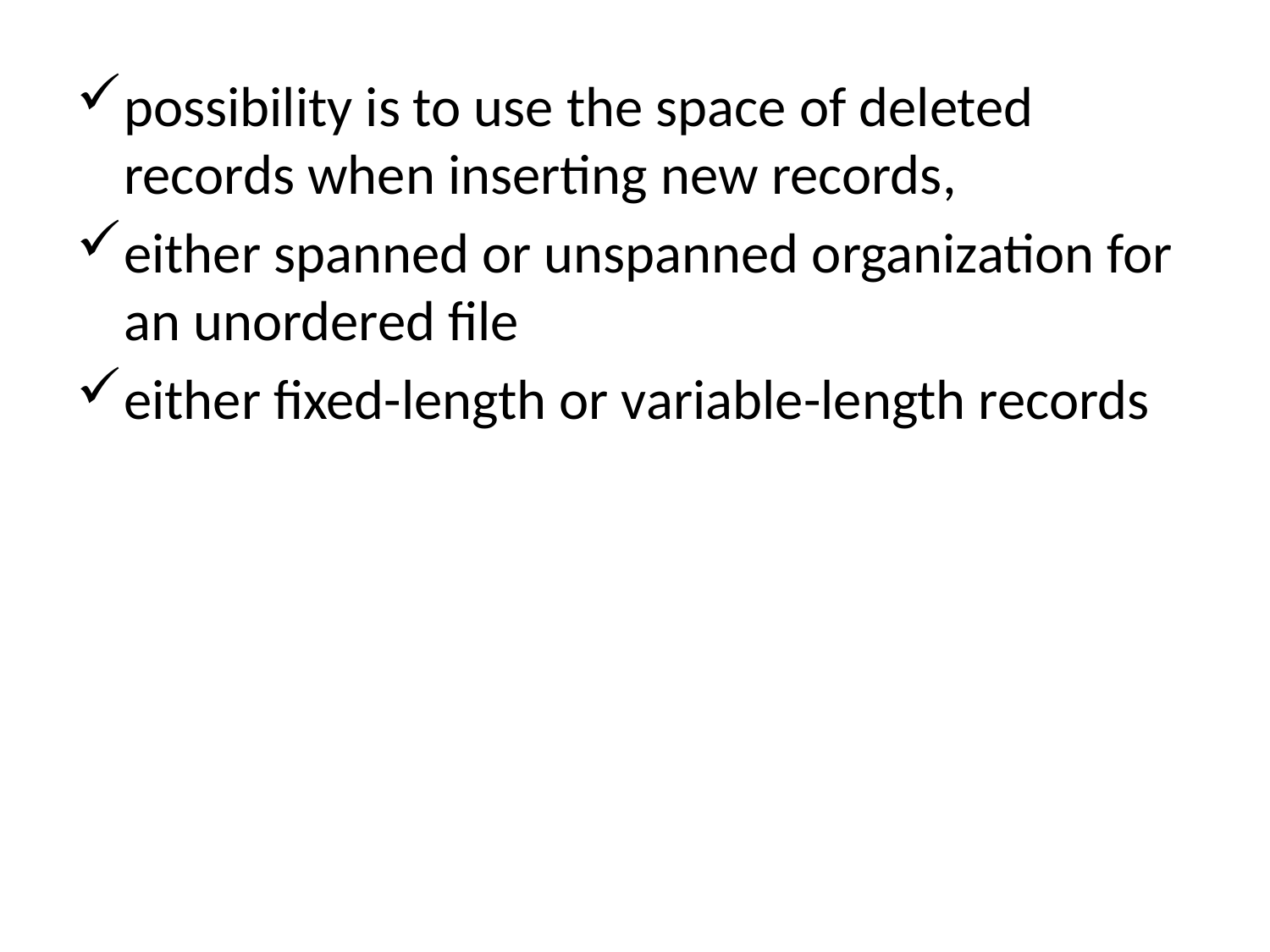

possibility is to use the space of deleted records when inserting new records,
either spanned or unspanned organization for an unordered file
either fixed-length or variable-length records